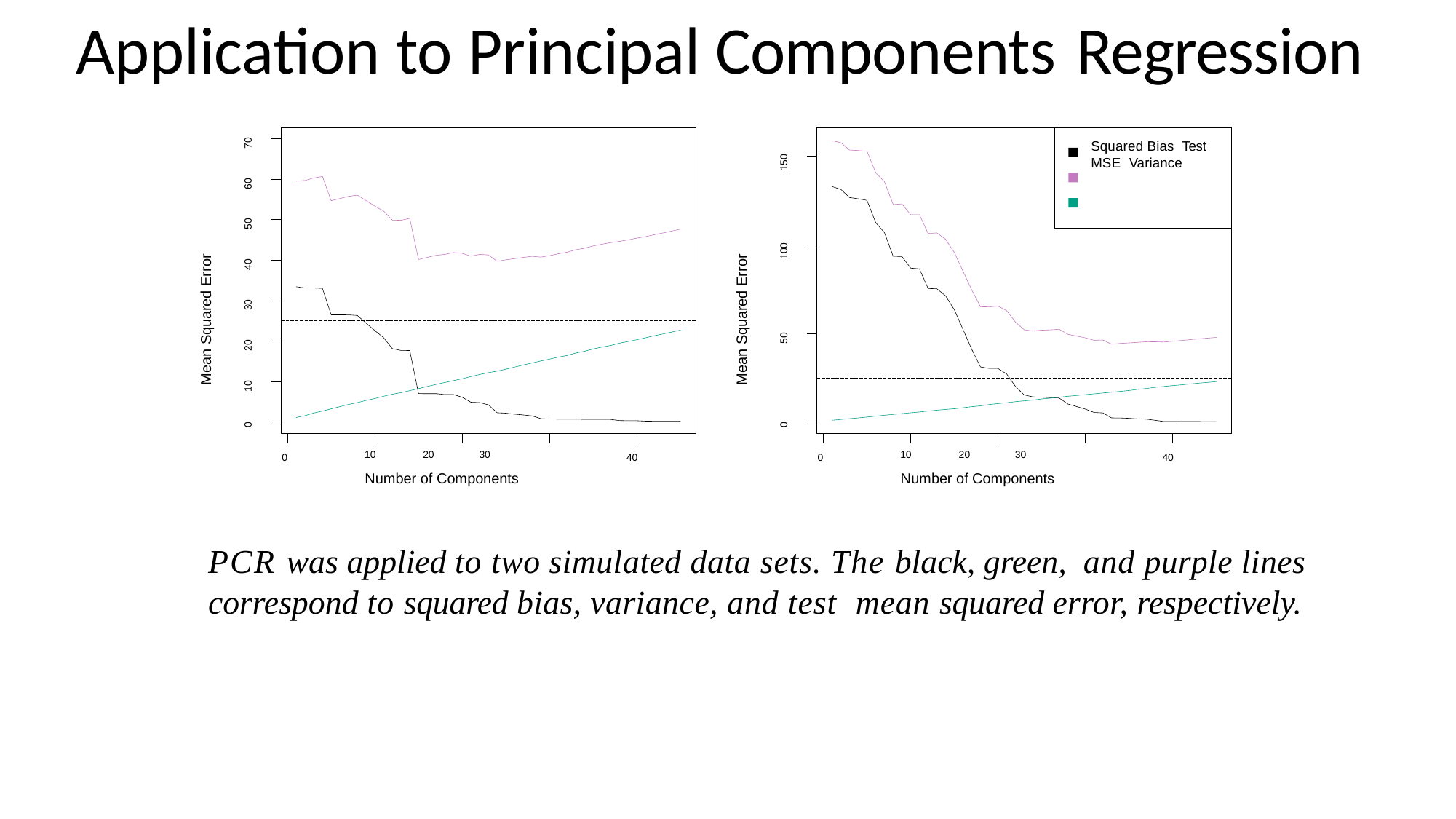

# Application to Principal Components Regression
70

Squared Bias  Test MSE  Variance

150

60

Mean Squared Error
Mean Squared Error

50

100

40

30

50
20

10

0
0

10	20	30

Number of Components

10	20	30

Number of Components
0
40
0
40
PCR was applied to two simulated data sets. The black, green,  and purple lines correspond to squared bias, variance, and test  mean squared error, respectively.